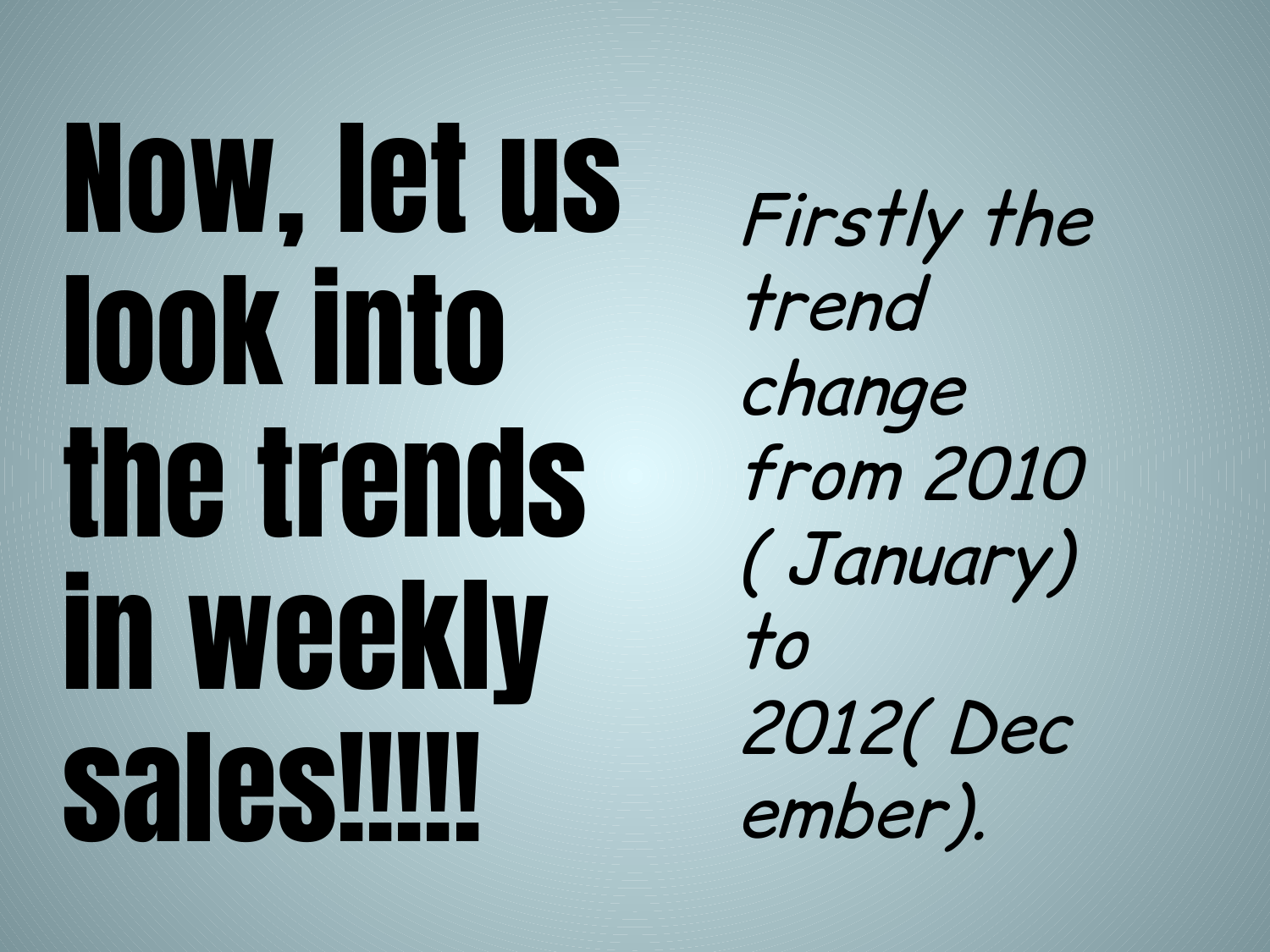

Now, let us look into the trends in weekly sales!!!!!
Firstly the trend change from 2010 ( January) to 2012( December).